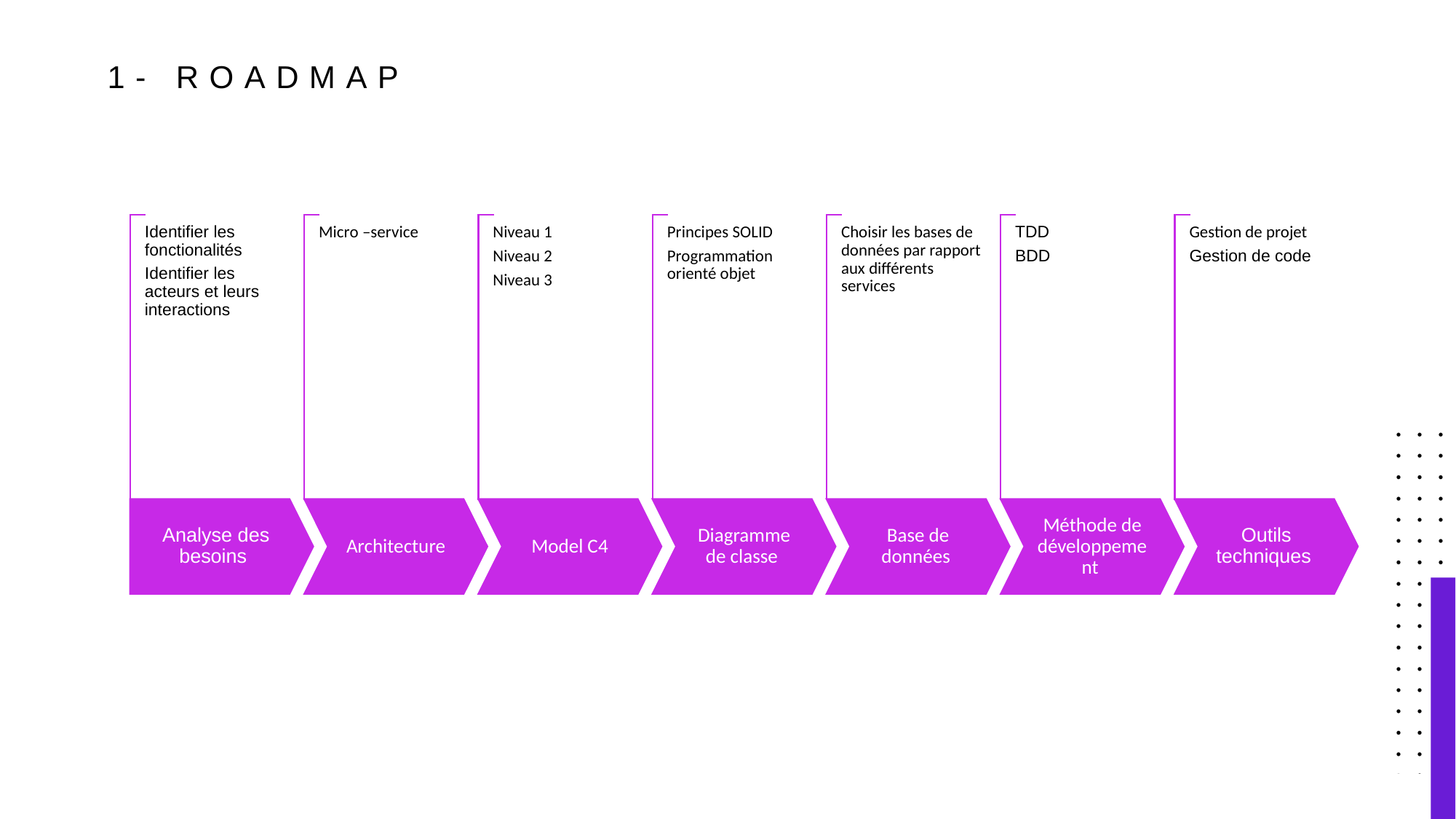

# 1- ROADMAP
Analyse des besoins
Identifier les fonctionalités
Identifier les acteurs et leurs interactions
Architecture
Micro –service
Model C4
Niveau 1
Niveau 2
Niveau 3
Diagramme de classe
Principes SOLID
Programmation orienté objet
Base de données
Choisir les bases de données par rapport aux différents services
Méthode de développement
TDD
BDD
Outils techniques
Gestion de projet
Gestion de code